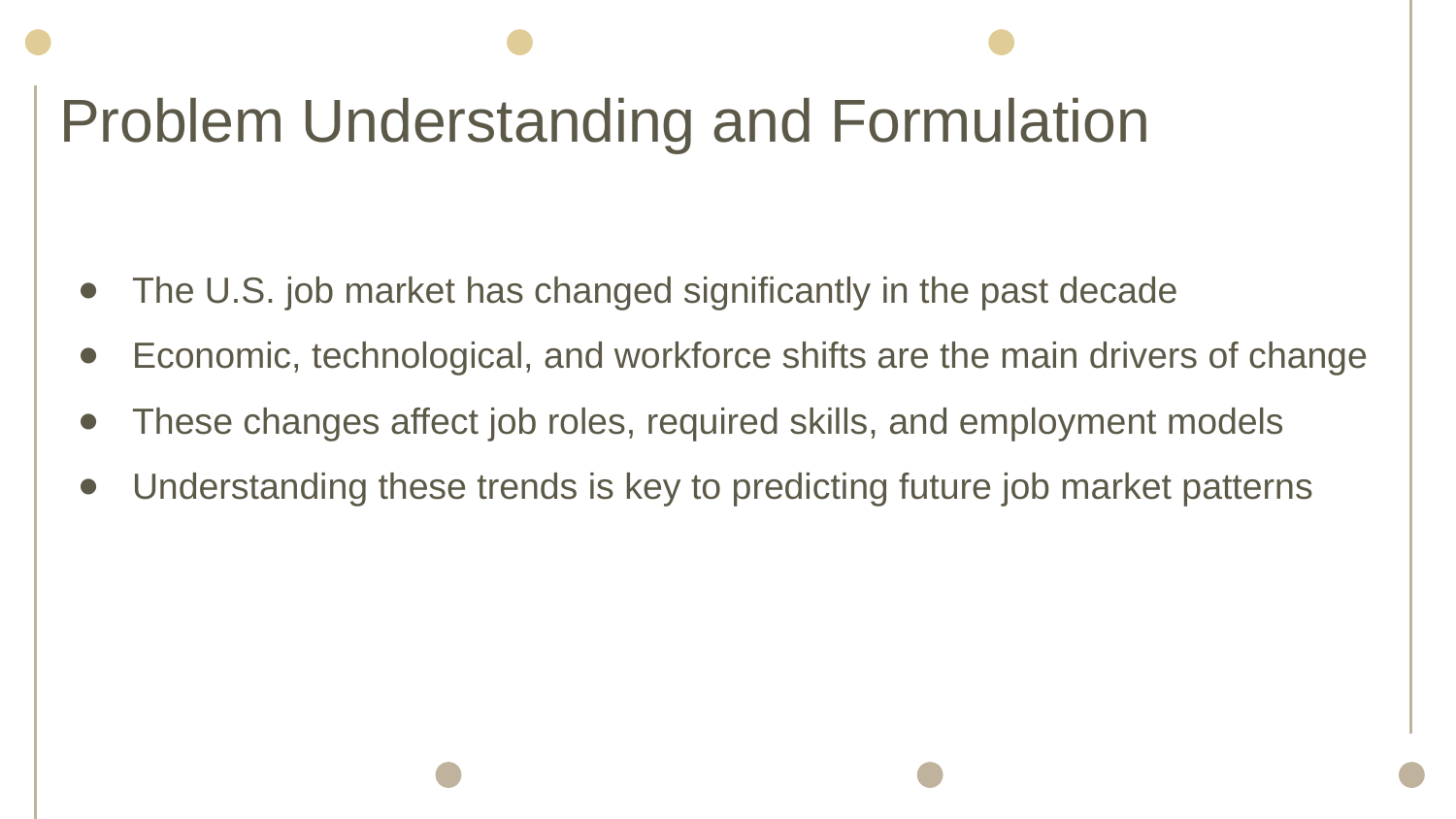

Problem Understanding and Formulation
The U.S. job market has changed significantly in the past decade
Economic, technological, and workforce shifts are the main drivers of change
These changes affect job roles, required skills, and employment models
Understanding these trends is key to predicting future job market patterns